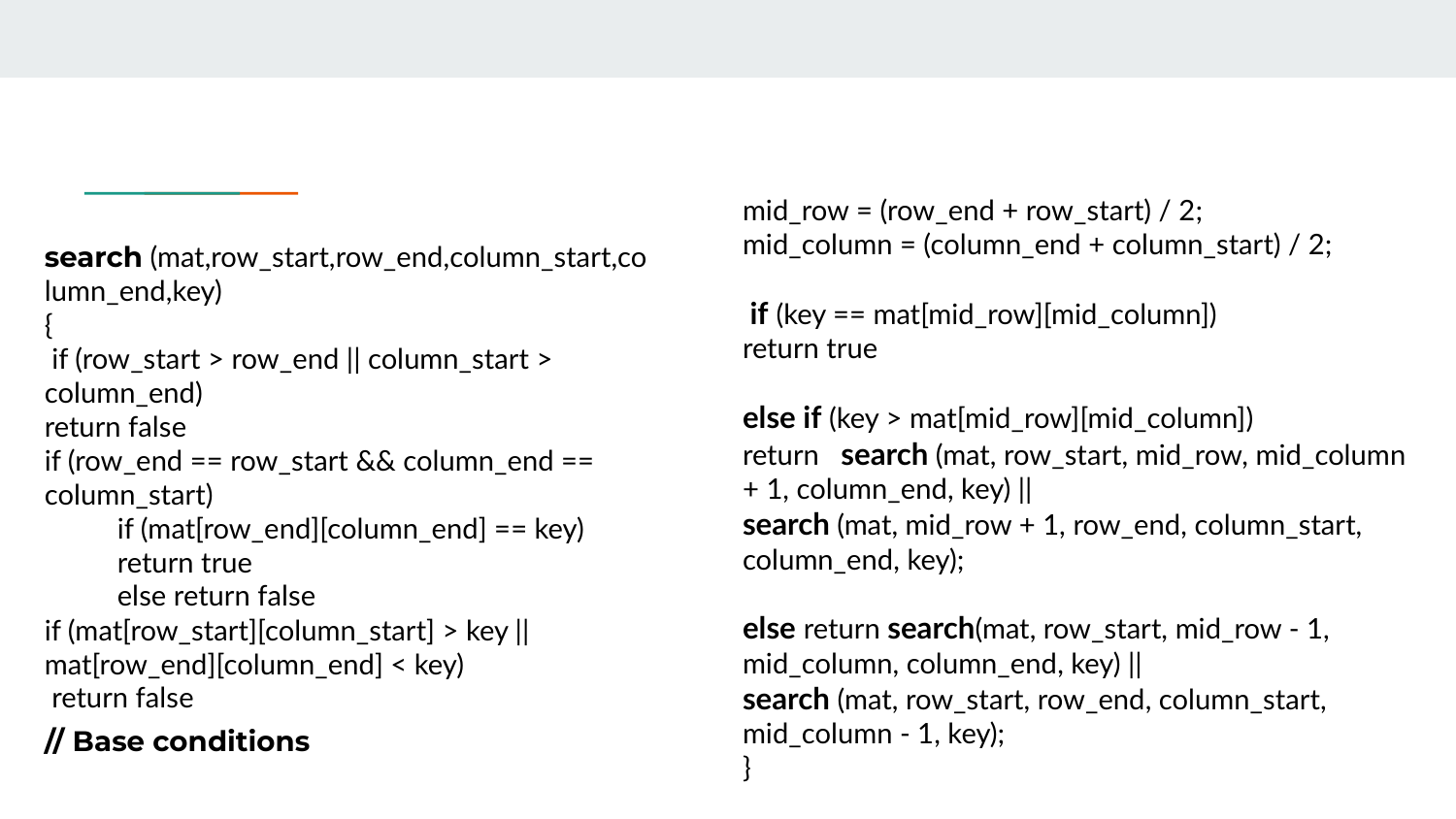

mid_row = (row_end + row_start) / 2;
mid_column = (column_end + column_start) / 2;

 if (key == mat[mid_row][mid_column])
return true

else if (key > mat[mid_row][mid_column])
return   search (mat, row_start, mid_row, mid_column + 1, column_end, key) ||
search (mat, mid_row + 1, row_end, column_start, column_end, key);

else return search(mat, row_start, mid_row - 1, mid_column, column_end, key) ||
search (mat, row_start, row_end, column_start, mid_column - 1, key);
}
search (mat,row_start,row_end,column_start,co lumn_end,key)
{
 if (row_start > row_end || column_start > column_end)
return false
if (row_end == row_start && column_end == column_start)
if (mat[row_end][column_end] == key)
return true
else return false
if (mat[row_start][column_start] > key || mat[row_end][column_end] < key)
 return false

// Base conditions